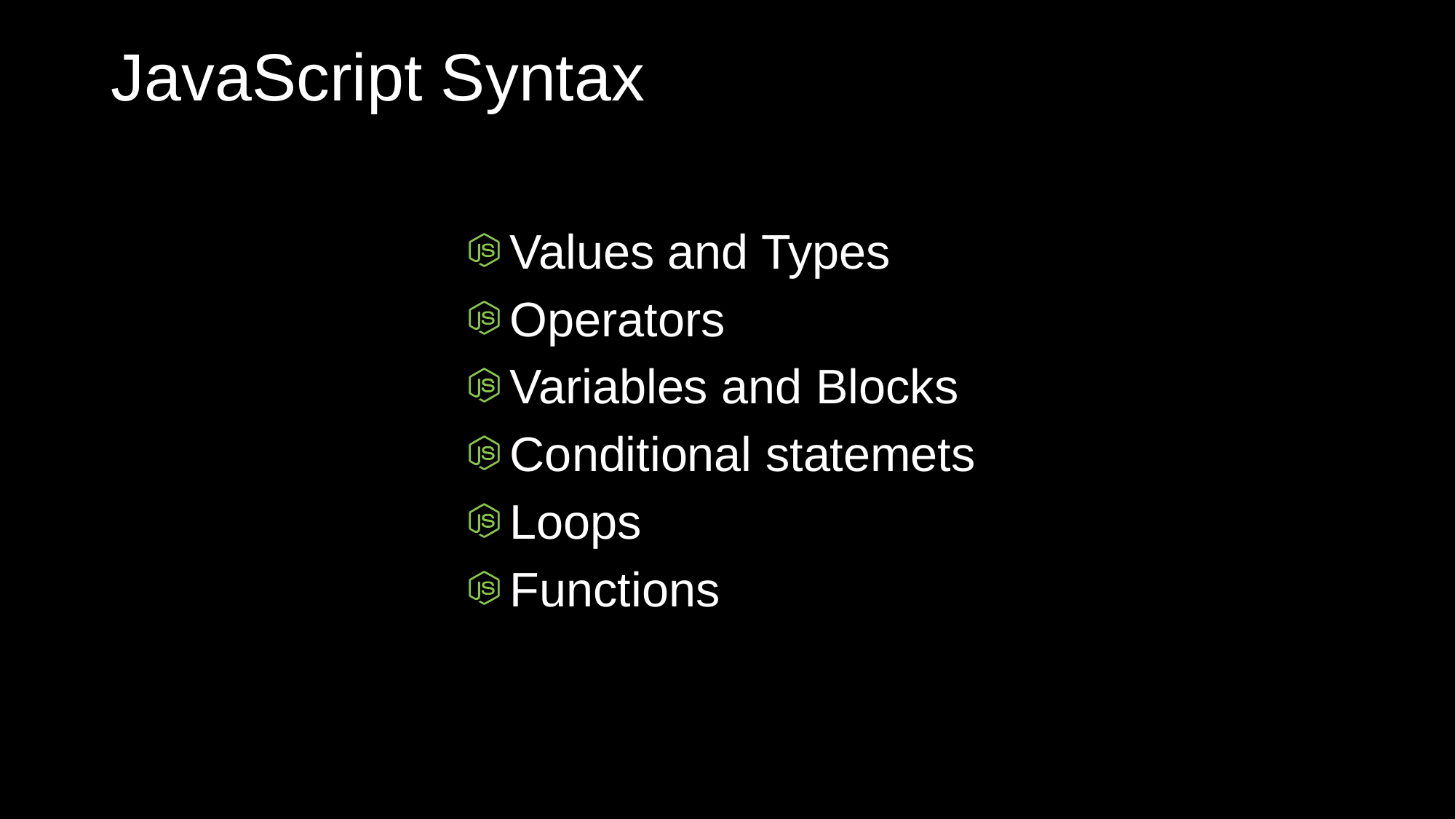

# JavaScript Syntax
Values and Types
Operators
Variables and Blocks
Conditional statemets
Loops
Functions